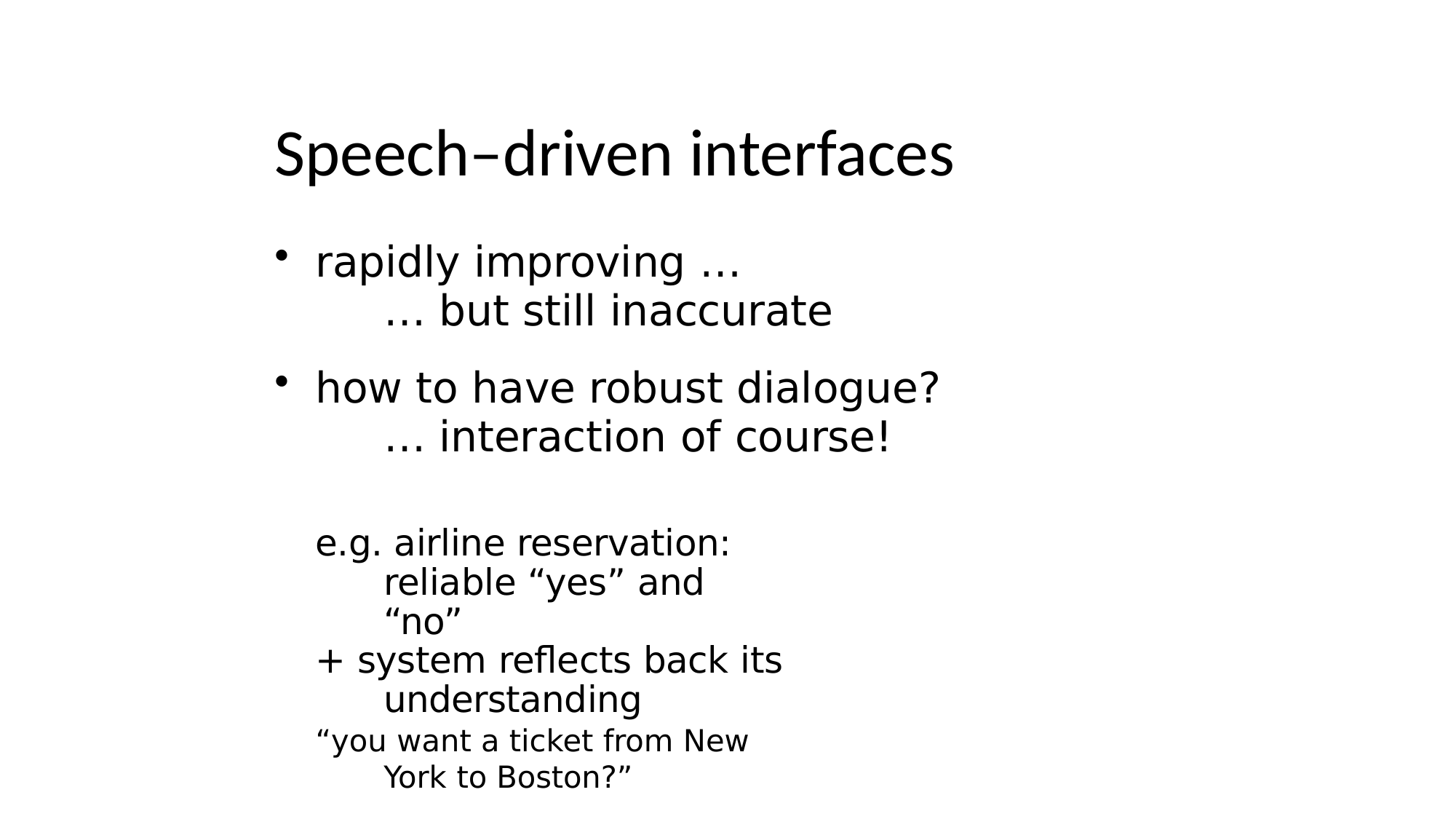

# Speech–driven interfaces
rapidly improving …
… but still inaccurate
how to have robust dialogue?
… interaction of course!

e.g. airline reservation:  reliable “yes” and “no”
+ system reflects back its understanding
“you want a ticket from New York to Boston?”